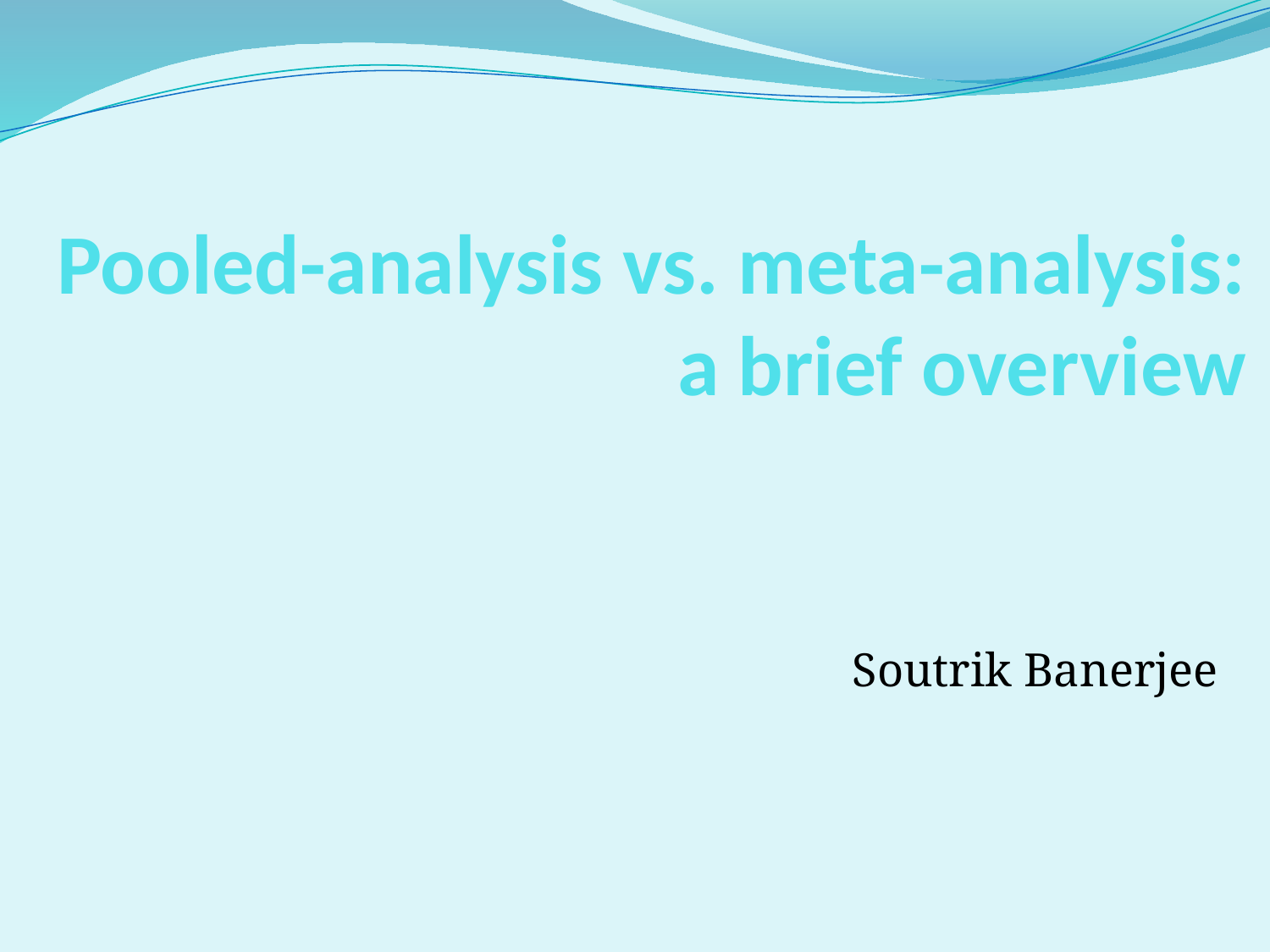

# Pooled-analysis vs. meta-analysis: a brief overview
Soutrik Banerjee